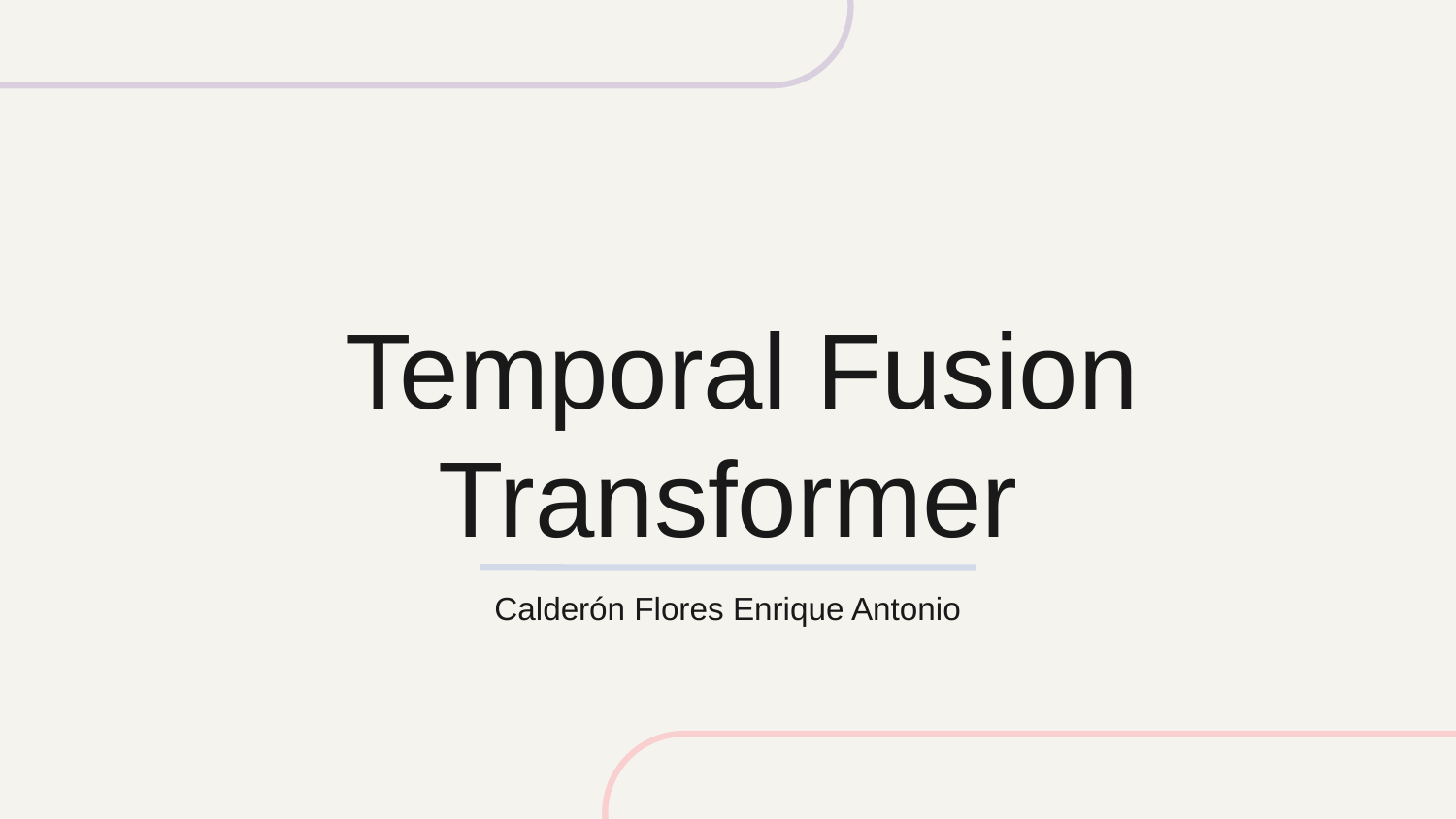

# Temporal Fusion Transformer
Calderón Flores Enrique Antonio